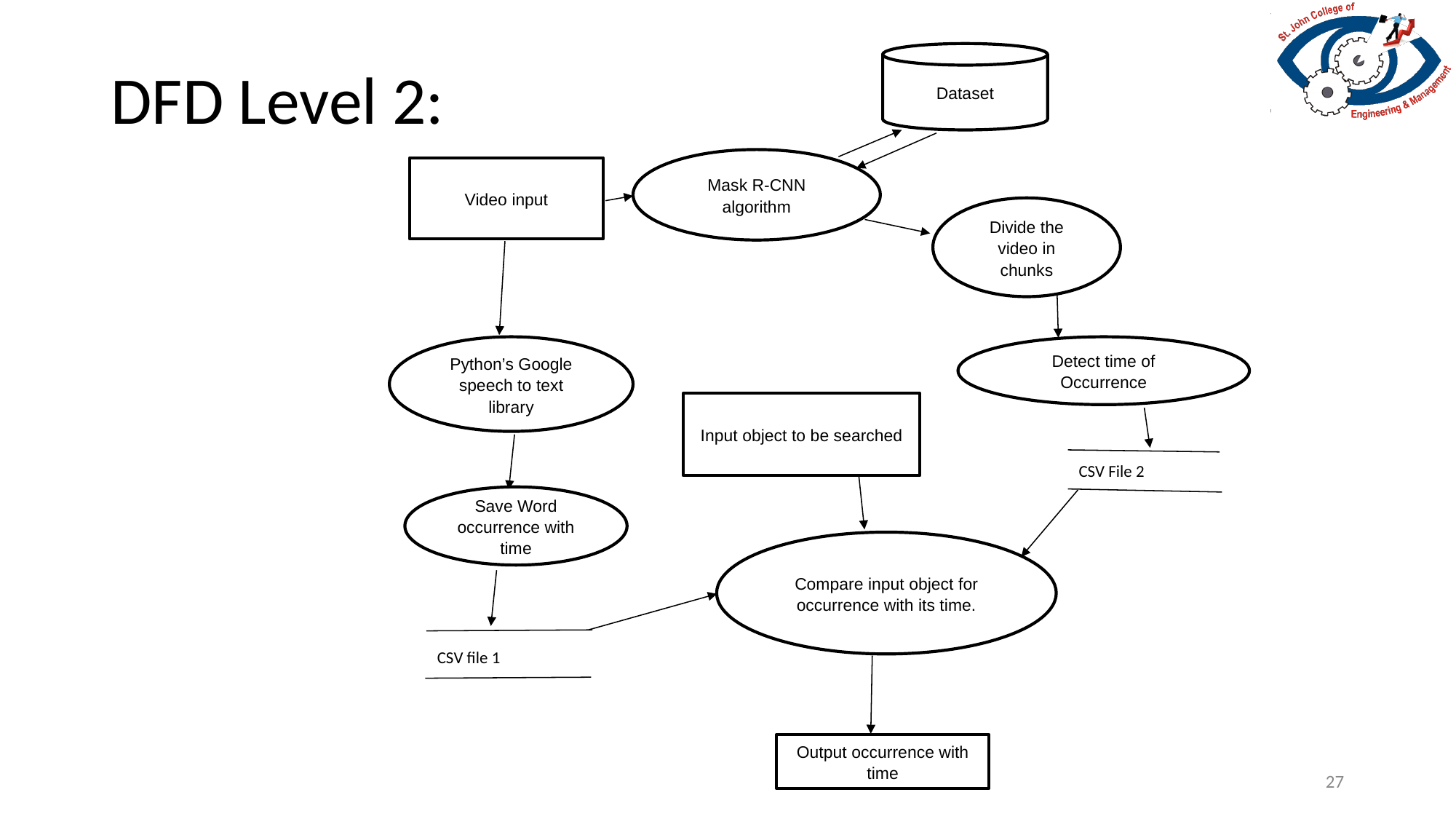

# DFD Level 2:
Dataset
Mask R-CNN algorithm
Video input
Divide the video in chunks
Python’s Google speech to text library
Detect time of Occurrence
Input object to be searched
CSV File 2
Save Word occurrence with time
Compare input object for occurrence with its time.
CSV file 1
Output occurrence with time

27